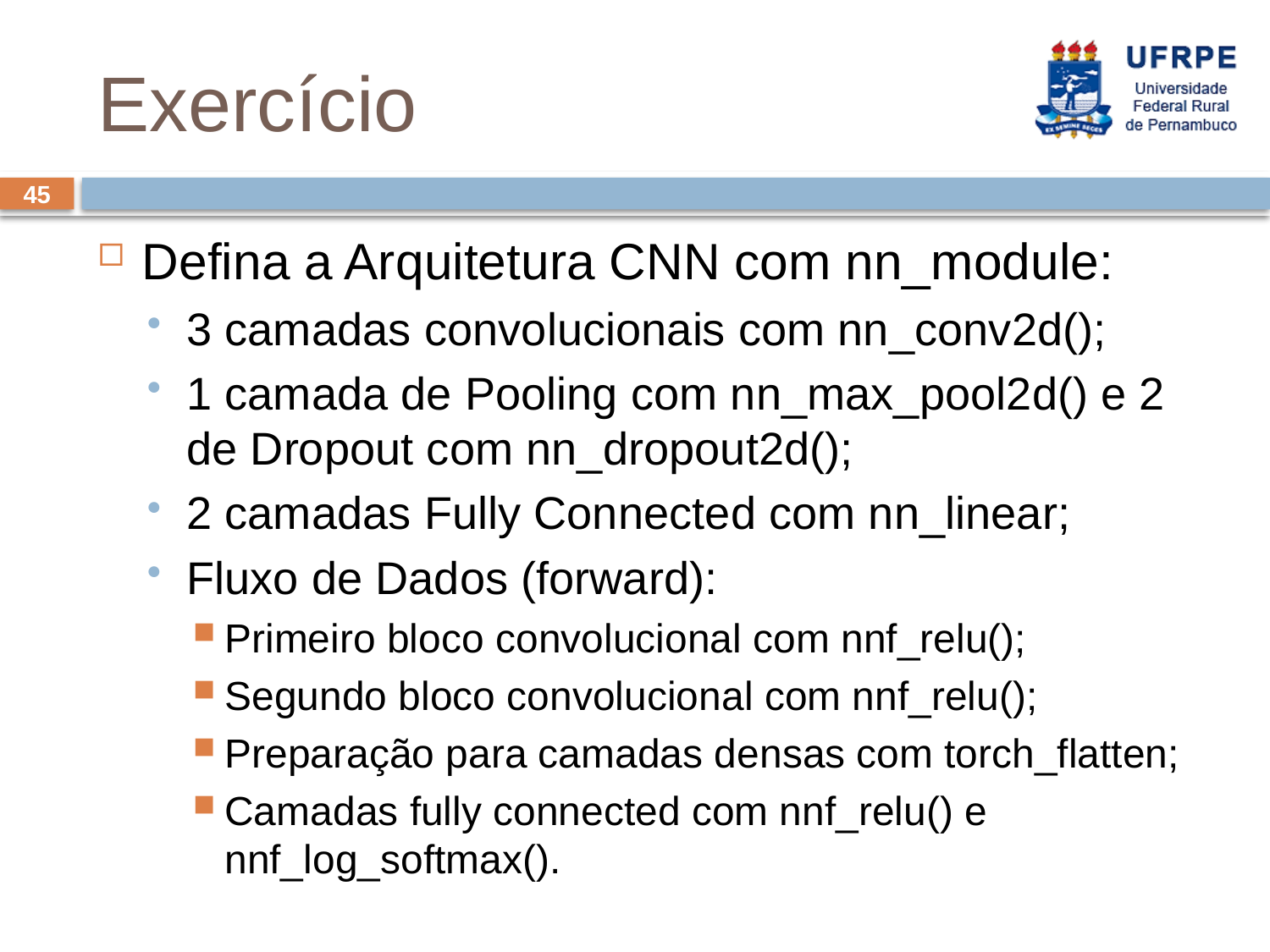

# Exercício
45
Defina a Arquitetura CNN com nn_module:
3 camadas convolucionais com nn_conv2d();
1 camada de Pooling com nn_max_pool2d() e 2 de Dropout com nn_dropout2d();
2 camadas Fully Connected com nn_linear;
Fluxo de Dados (forward):
Primeiro bloco convolucional com nnf_relu();
Segundo bloco convolucional com nnf_relu();
Preparação para camadas densas com torch_flatten;
Camadas fully connected com nnf_relu() e nnf_log_softmax().